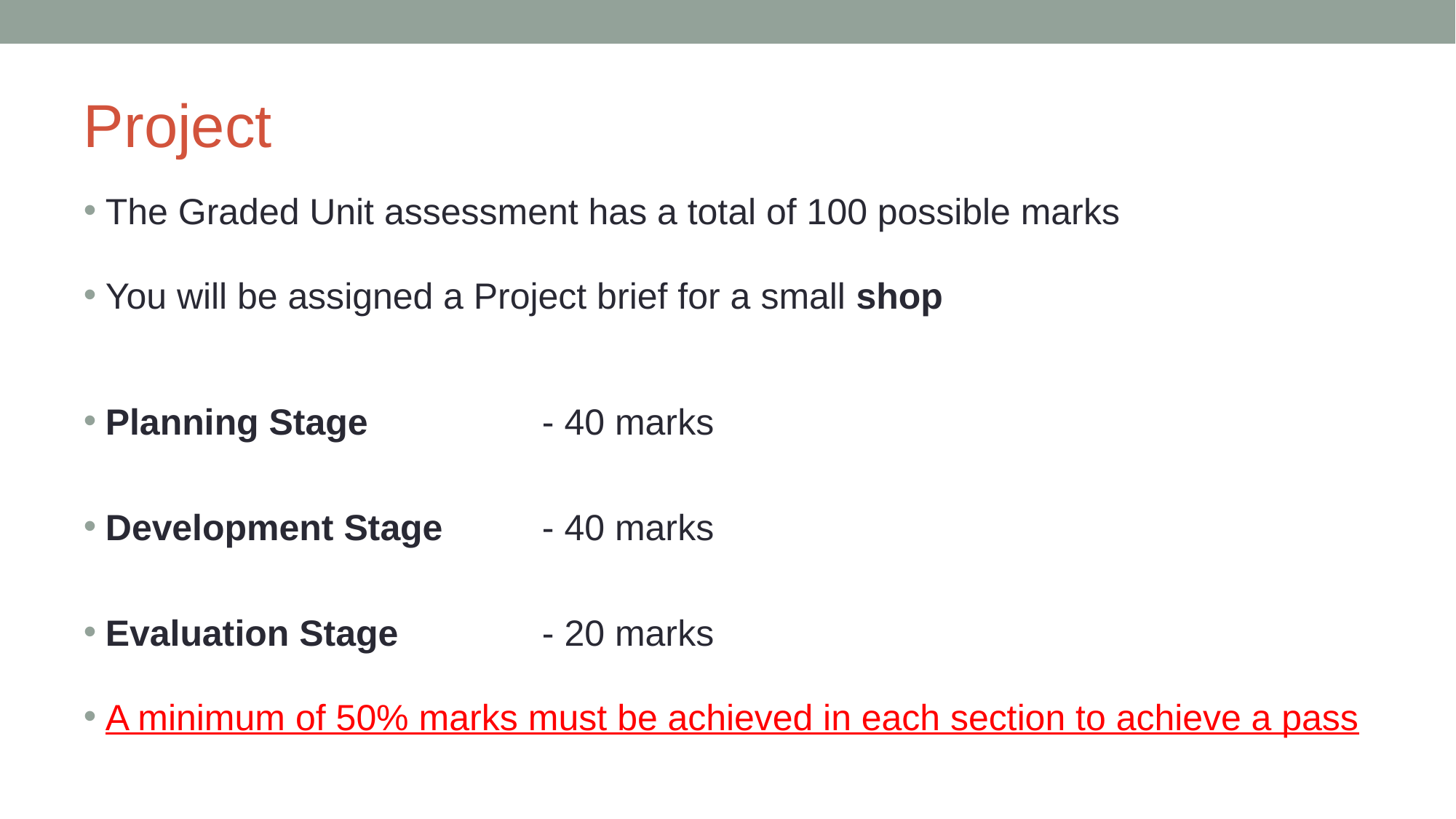

# Project
The Graded Unit assessment has a total of 100 possible marks

You will be assigned a Project brief for a small shop

Planning Stage		- 40 marks

Development Stage 	- 40 marks

Evaluation Stage		- 20 marks

A minimum of 50% marks must be achieved in each section to achieve a pass